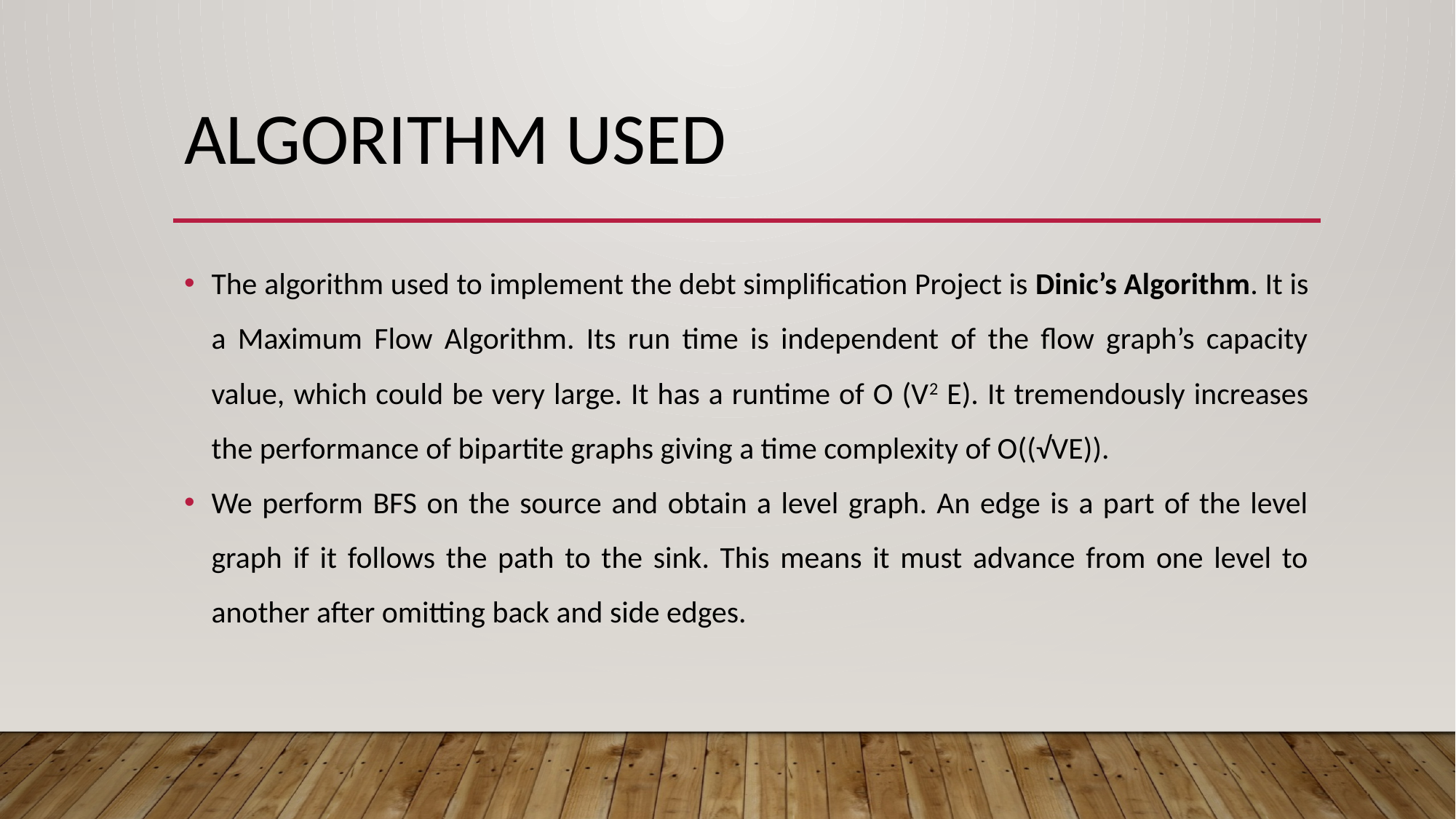

# Algorithm used
The algorithm used to implement the debt simplification Project is Dinic’s Algorithm. It is a Maximum Flow Algorithm. Its run time is independent of the flow graph’s capacity value, which could be very large. It has a runtime of O (V2 E). It tremendously increases the performance of bipartite graphs giving a time complexity of O((√VE)).
We perform BFS on the source and obtain a level graph. An edge is a part of the level graph if it follows the path to the sink. This means it must advance from one level to another after omitting back and side edges.